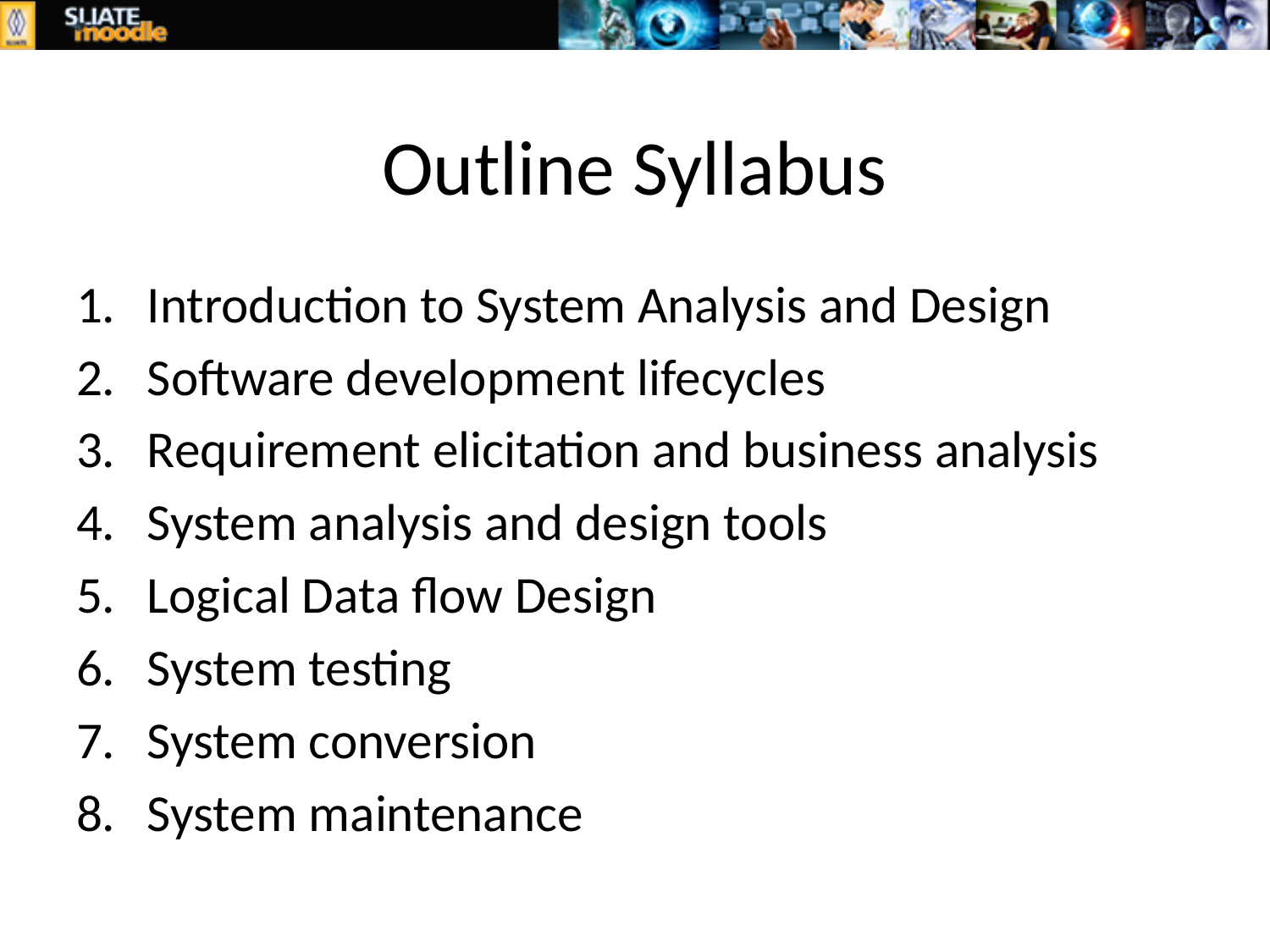

# Outline Syllabus
Introduction to System Analysis and Design
Software development lifecycles
Requirement elicitation and business analysis
System analysis and design tools
Logical Data flow Design
System testing
System conversion
System maintenance